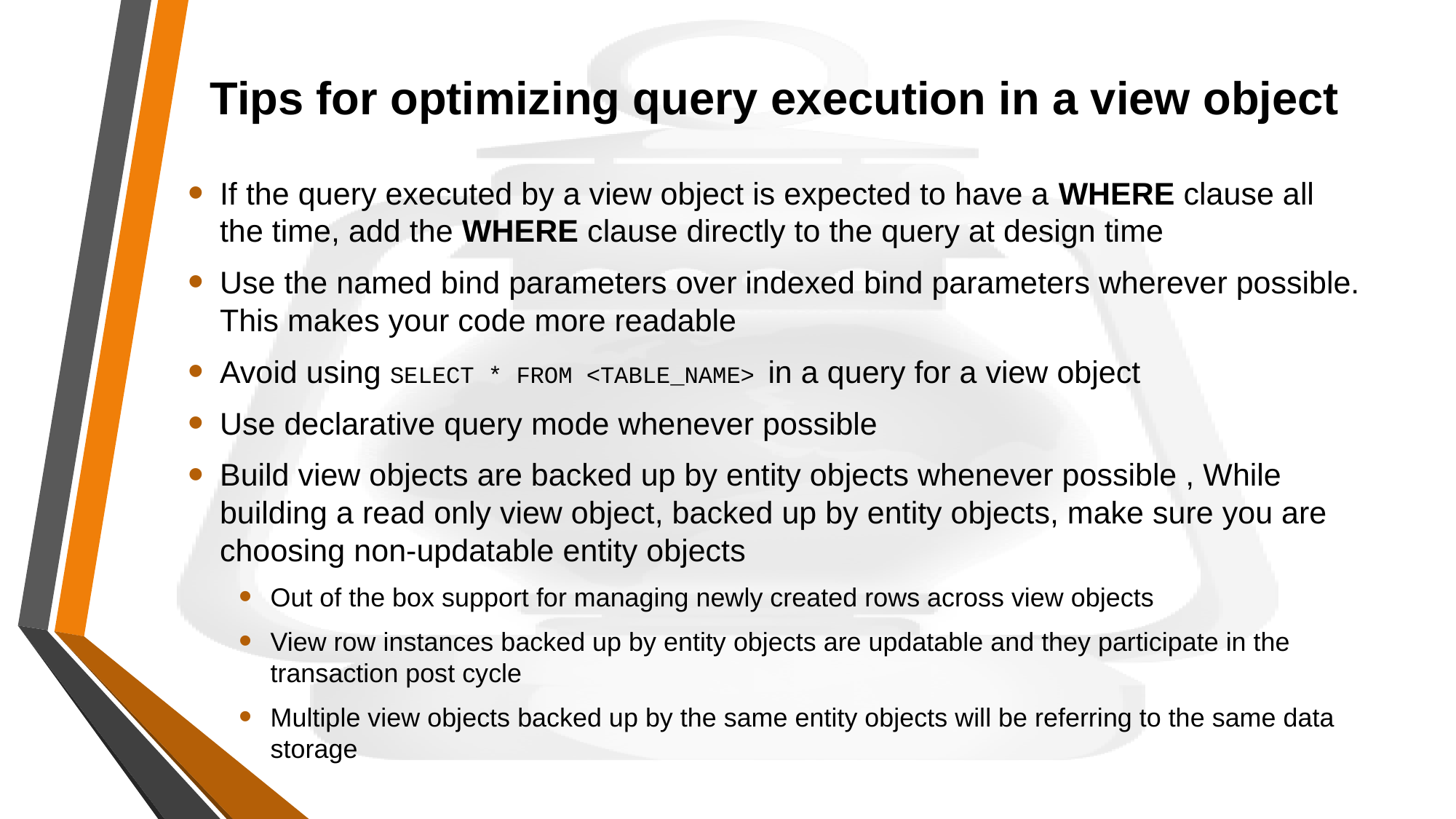

# Tips for optimizing query execution in a view object
If the query executed by a view object is expected to have a WHERE clause all the time, add the WHERE clause directly to the query at design time
Use the named bind parameters over indexed bind parameters wherever possible. This makes your code more readable
Avoid using SELECT * FROM <TABLE_NAME> in a query for a view object
Use declarative query mode whenever possible
Build view objects are backed up by entity objects whenever possible , While building a read only view object, backed up by entity objects, make sure you are choosing non-updatable entity objects
Out of the box support for managing newly created rows across view objects
View row instances backed up by entity objects are updatable and they participate in the transaction post cycle
Multiple view objects backed up by the same entity objects will be referring to the same data storage